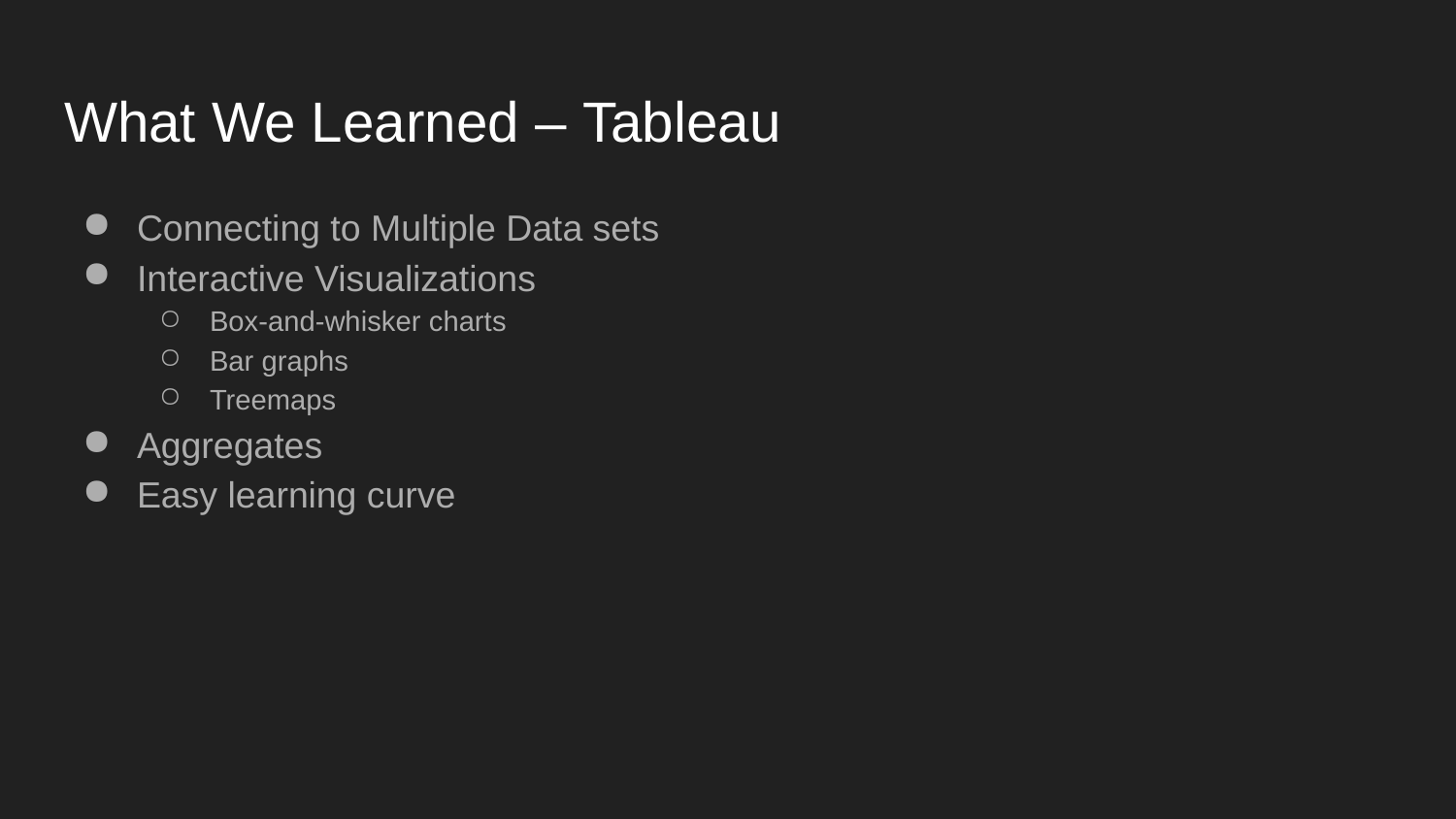

# What We Learned – Tableau
Connecting to Multiple Data sets
Interactive Visualizations
Box-and-whisker charts
Bar graphs
Treemaps
Aggregates
Easy learning curve